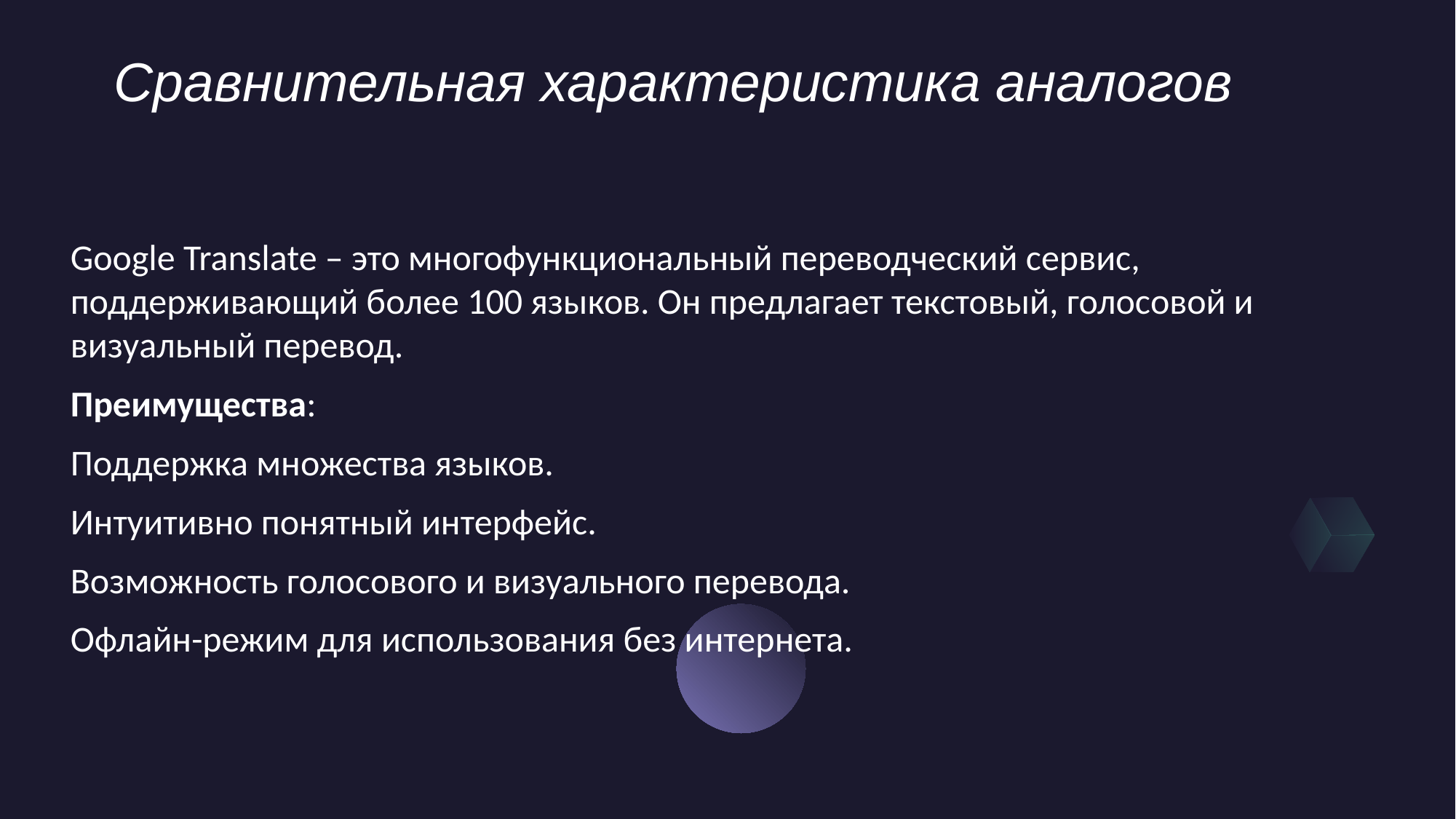

# Сравнительная характеристика аналогов
Google Translate – это многофункциональный переводческий сервис, поддерживающий более 100 языков. Он предлагает текстовый, голосовой и визуальный перевод.
Преимущества:
Поддержка множества языков.
Интуитивно понятный интерфейс.
Возможность голосового и визуального перевода.
Офлайн-режим для использования без интернета.